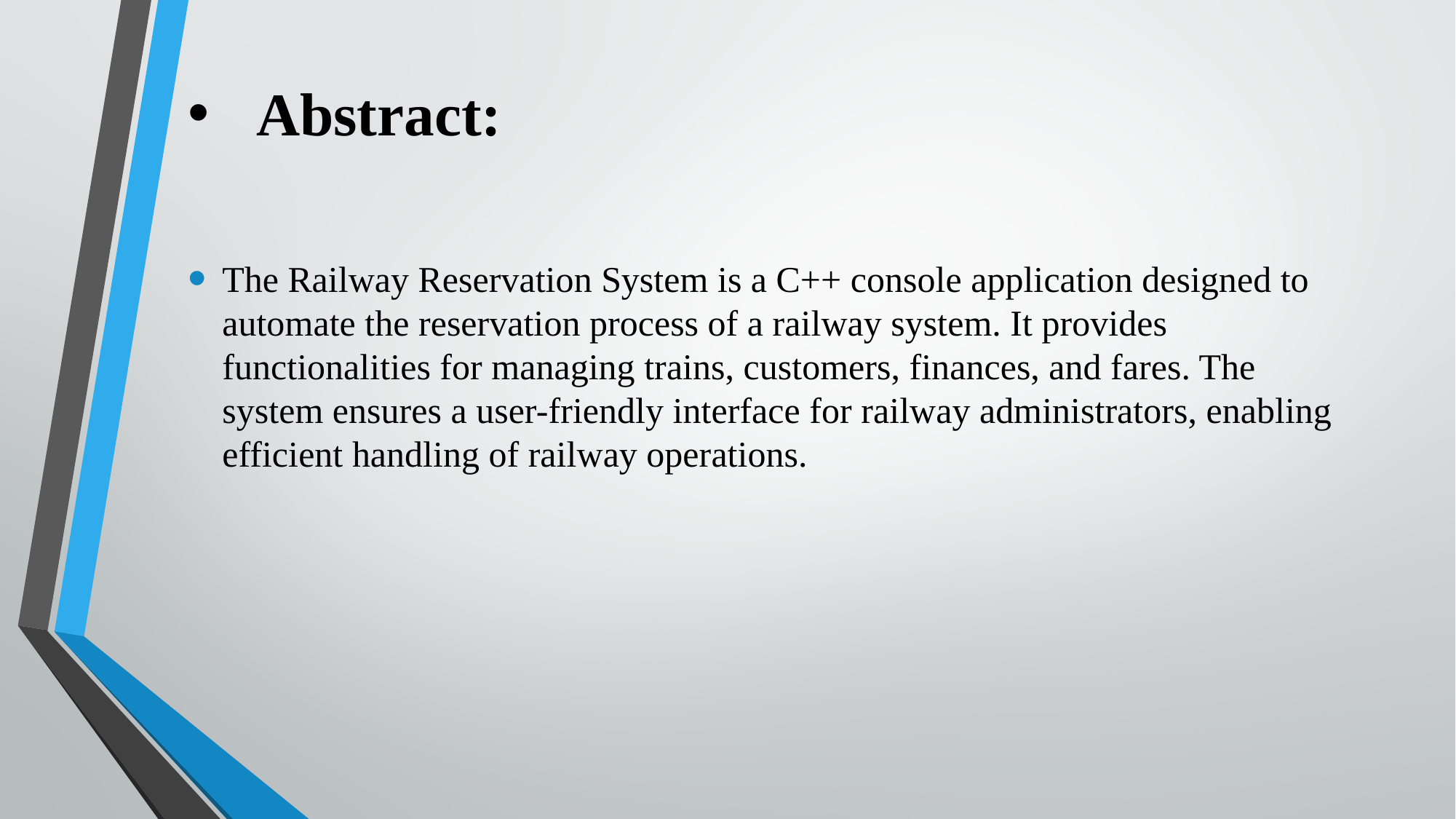

# Abstract:
The Railway Reservation System is a C++ console application designed to automate the reservation process of a railway system. It provides functionalities for managing trains, customers, finances, and fares. The system ensures a user-friendly interface for railway administrators, enabling efficient handling of railway operations.